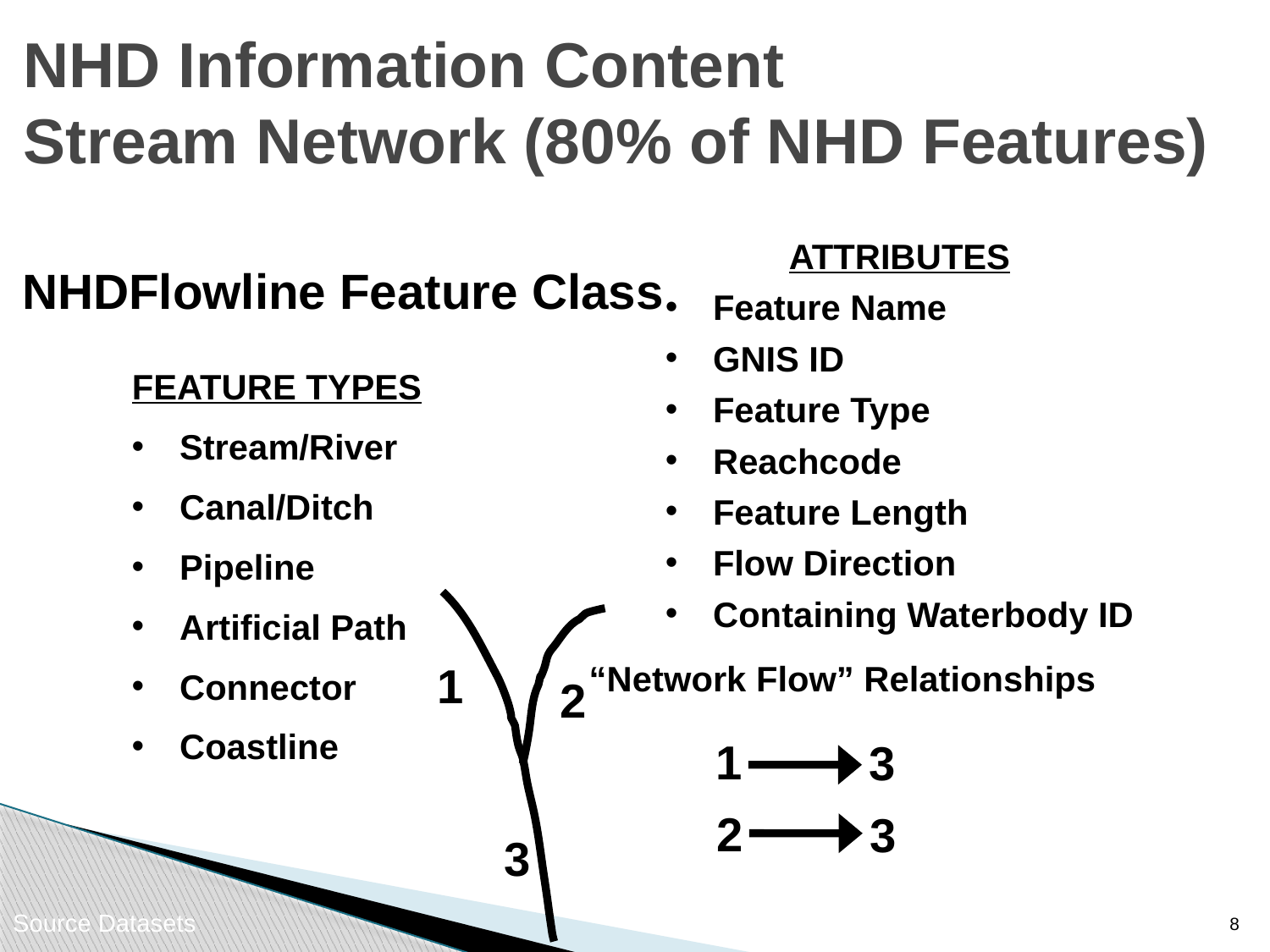

# NHD Information Content Stream Network (80% of NHD Features)
NHDFlowline Feature Class
ATTRIBUTES
Feature Name
GNIS ID
Feature Type
Reachcode
Feature Length
Flow Direction
Containing Waterbody ID

FEATURE TYPES
Stream/River
Canal/Ditch
Pipeline
Artificial Path
Connector
Coastline

1
2
3
“Network Flow” Relationships
1
3

2
3

8
Source Datasets